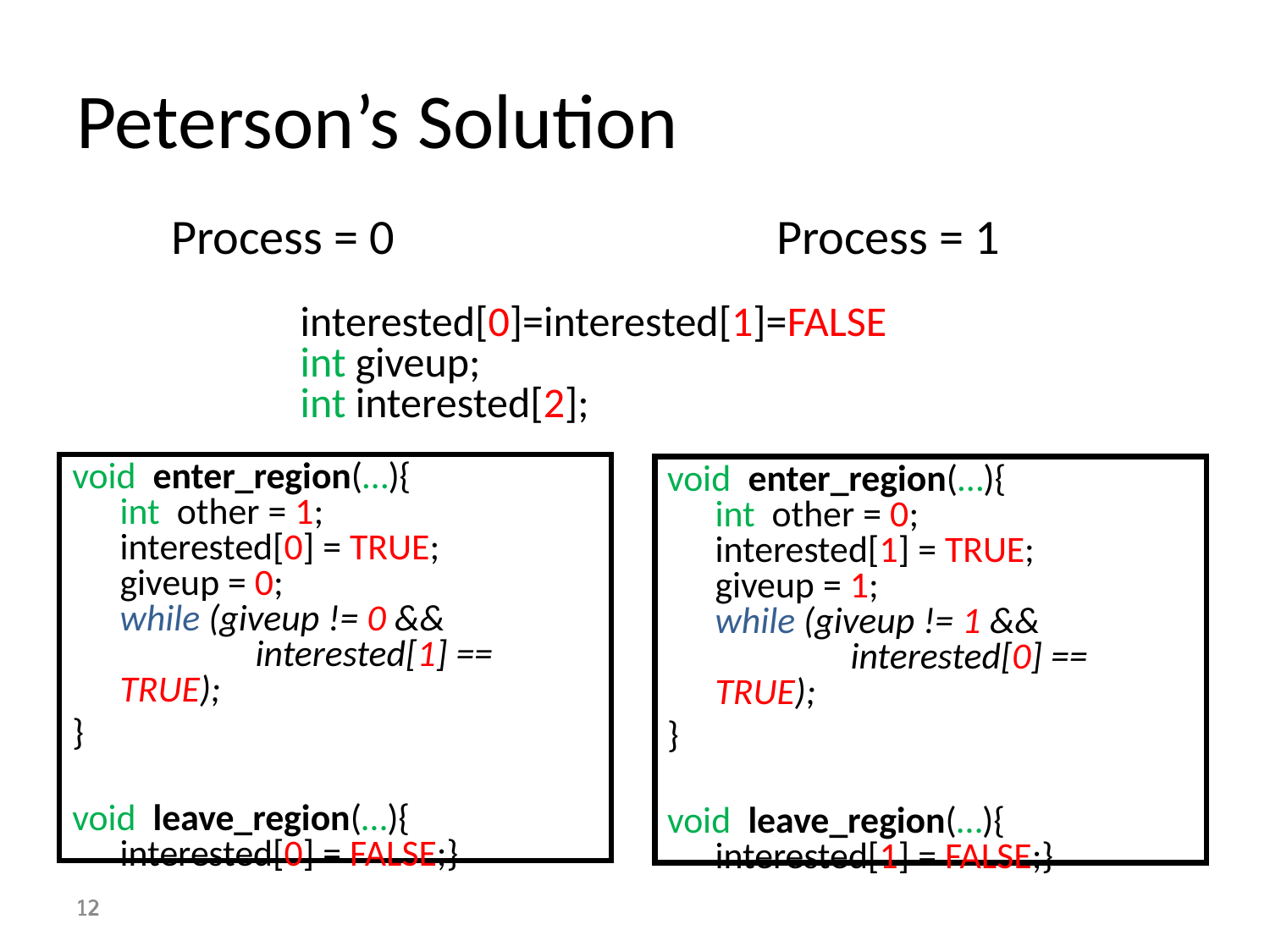

# Peterson’s Solution
Process = 0
Process = 1
interested[0]=interested[1]=FALSE
int giveup;
int interested[2];
void  enter_region(…){
int  other = 1;
interested[0] = TRUE;
giveup = 0;
while (giveup != 0 &&
	 interested[1] == TRUE);
}

void  leave_region(…){
interested[0] = FALSE;}

void  enter_region(…){
int  other = 0;
interested[1] = TRUE;
giveup = 1;
while (giveup != 1 &&
	 interested[0] == TRUE);
}

void  leave_region(…){
interested[1] = FALSE;}

12
12